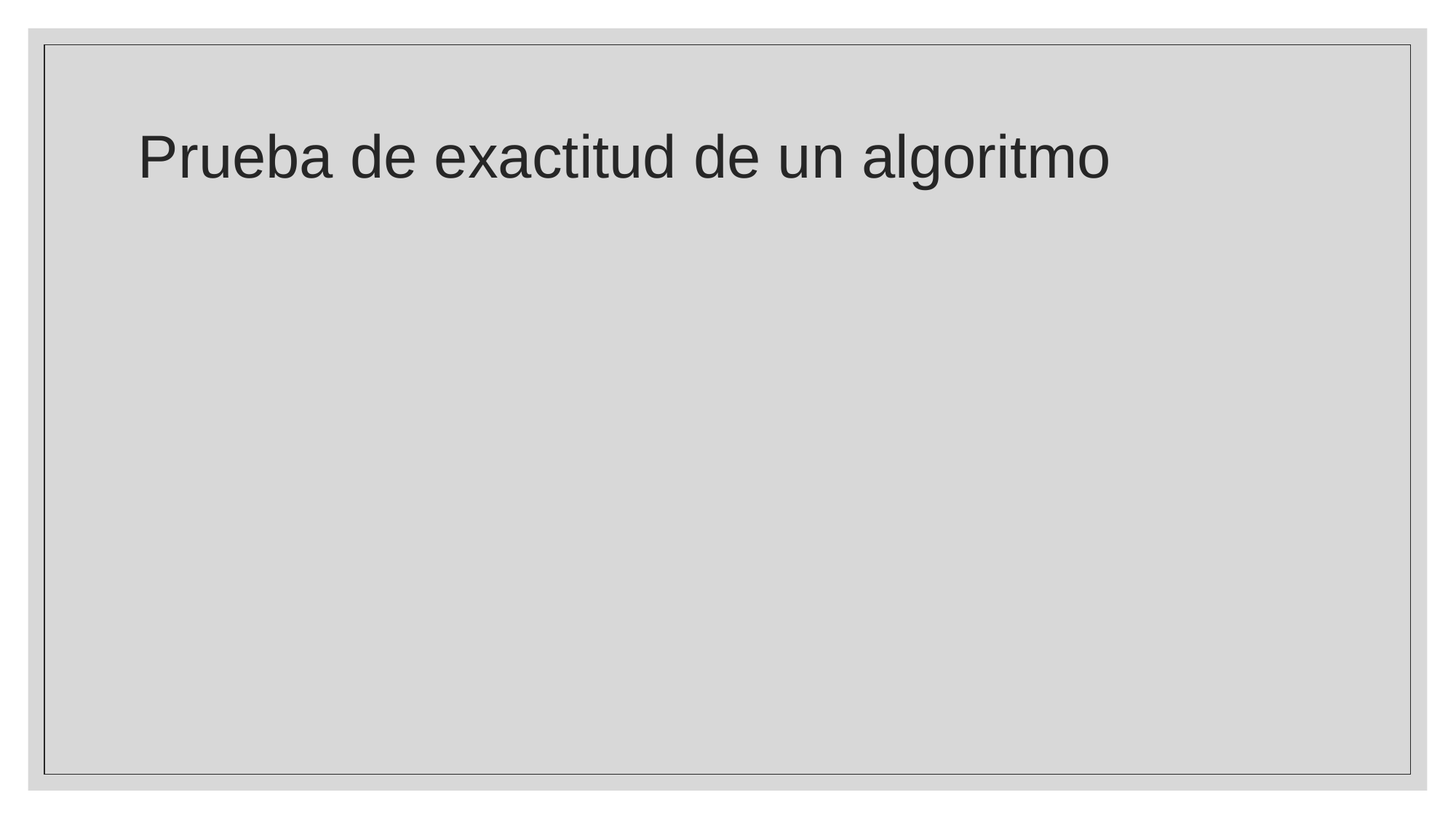

# Prueba de exactitud de un algoritmo